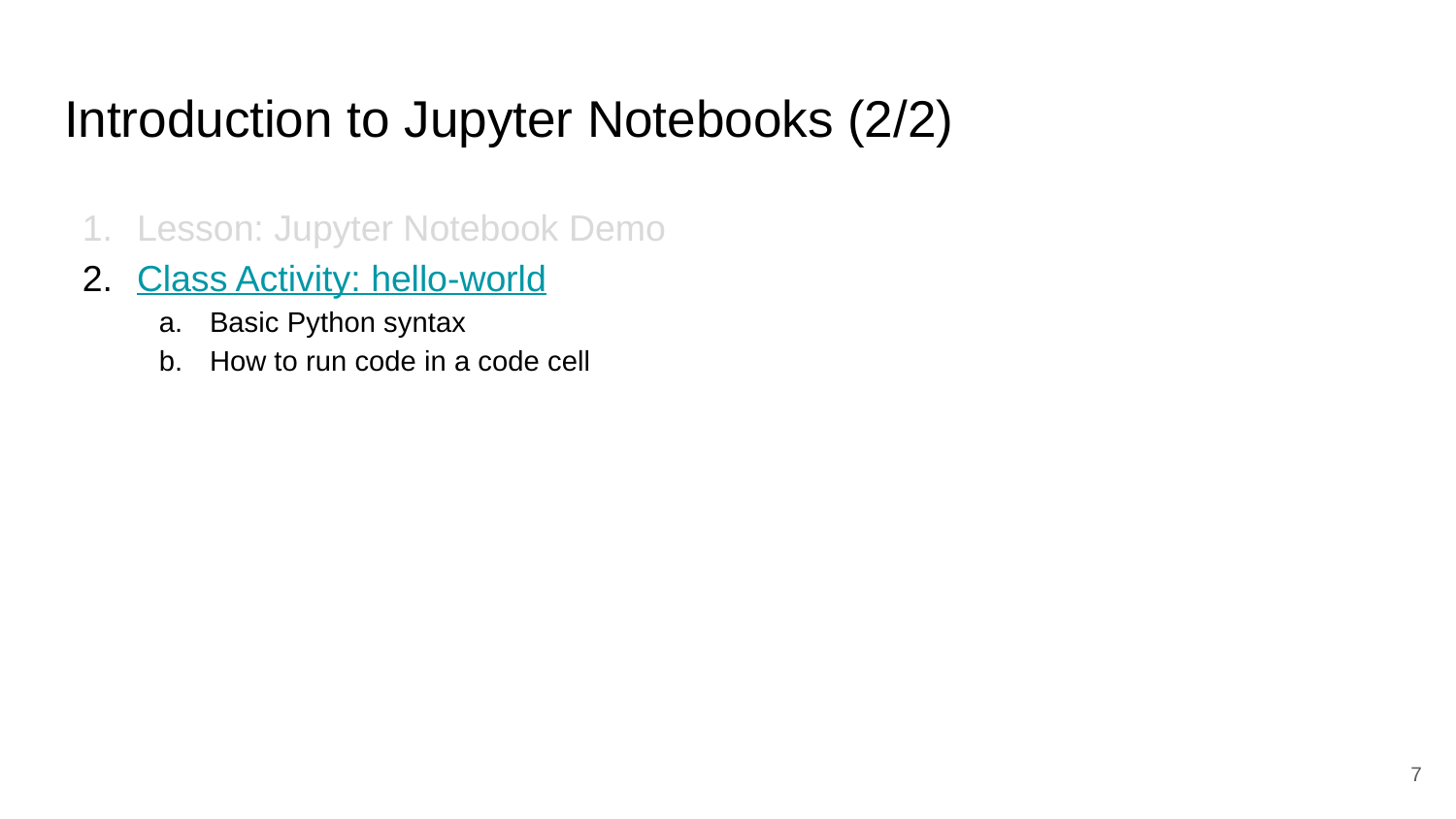

# Introduction to Jupyter Notebooks (2/2)
Lesson: Jupyter Notebook Demo
Class Activity: hello-world
Basic Python syntax
How to run code in a code cell
7